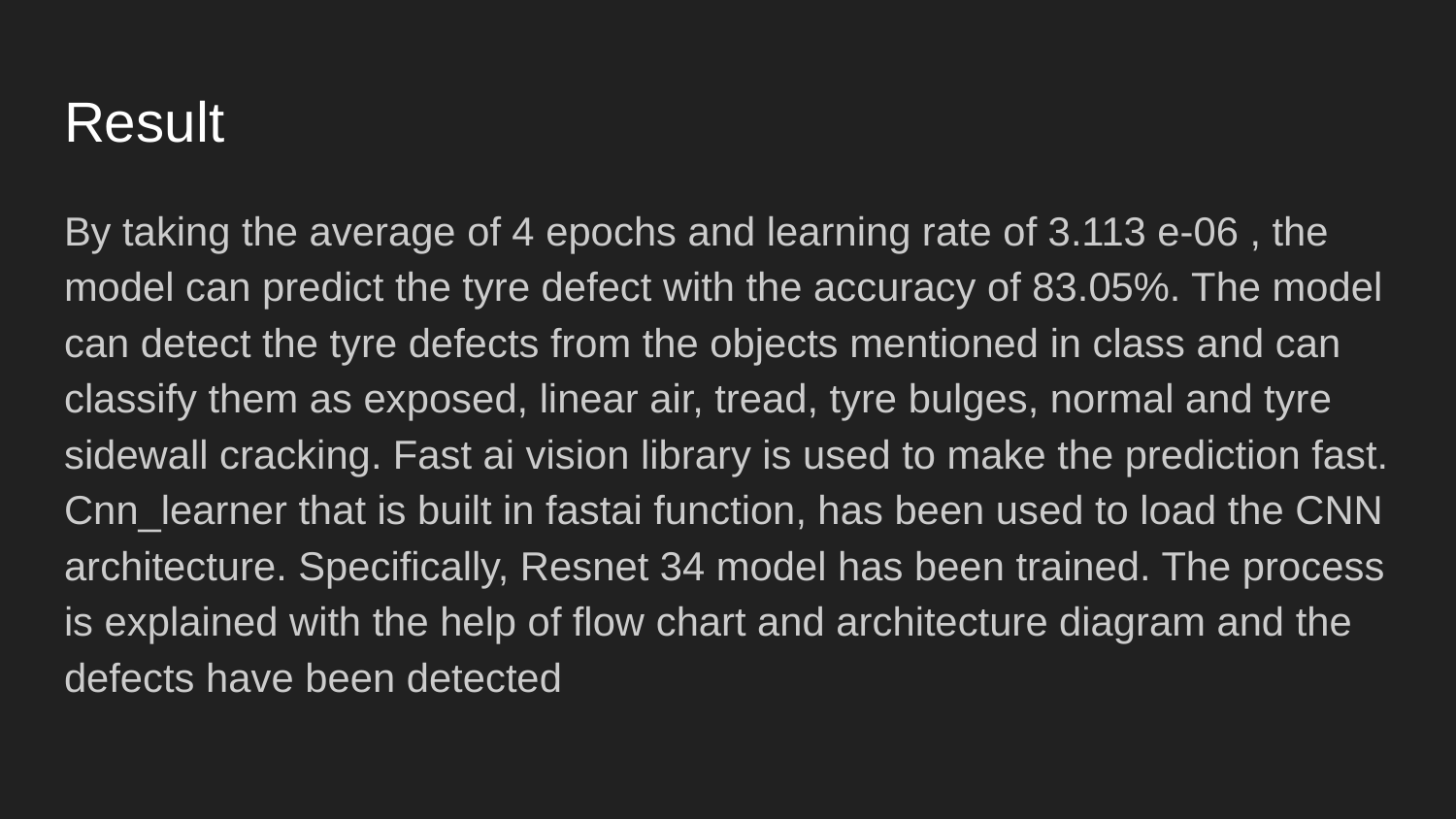

# Result
By taking the average of 4 epochs and learning rate of 3.113 e-06 , the model can predict the tyre defect with the accuracy of 83.05%. The model can detect the tyre defects from the objects mentioned in class and can classify them as exposed, linear air, tread, tyre bulges, normal and tyre sidewall cracking. Fast ai vision library is used to make the prediction fast. Cnn_learner that is built in fastai function, has been used to load the CNN architecture. Specifically, Resnet 34 model has been trained. The process is explained with the help of flow chart and architecture diagram and the defects have been detected